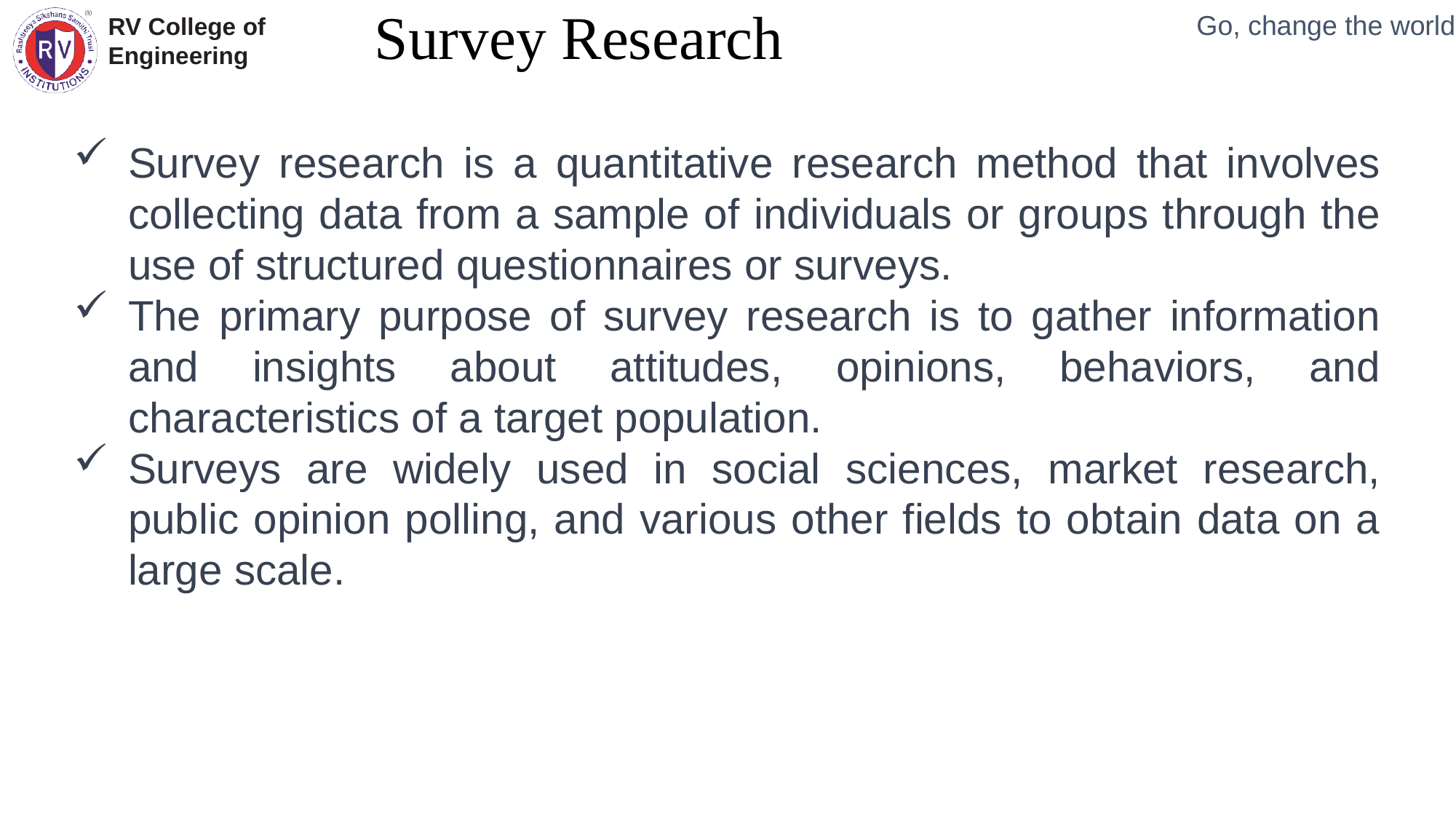

Survey Research
Mechanical  Engineering Department
Survey research is a quantitative research method that involves collecting data from a sample of individuals or groups through the use of structured questionnaires or surveys.
The primary purpose of survey research is to gather information and insights about attitudes, opinions, behaviors, and characteristics of a target population.
Surveys are widely used in social sciences, market research, public opinion polling, and various other fields to obtain data on a large scale.